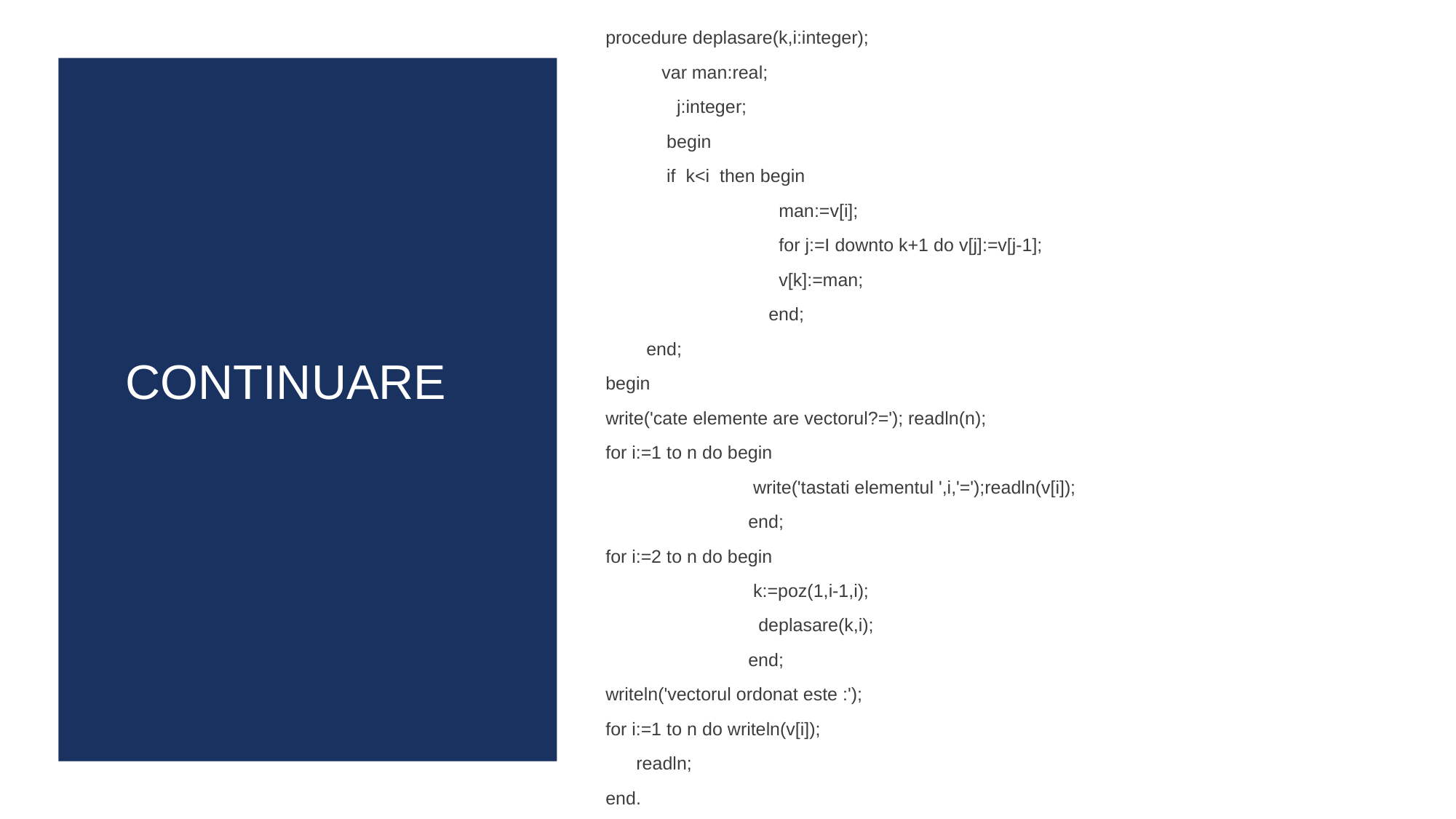

procedure deplasare(k,i:integer);
           var man:real;
              j:integer;
            begin
            if  k<i  then begin
                                  man:=v[i];
                                  for j:=I downto k+1 do v[j]:=v[j-1];
                                  v[k]:=man;
                                end;
        end;
begin
write('cate elemente are vectorul?='); readln(n);
for i:=1 to n do begin
                             write('tastati elementul ',i,'=');readln(v[i]);
                            end;
for i:=2 to n do begin
                             k:=poz(1,i-1,i);
                              deplasare(k,i);
                            end;
writeln('vectorul ordonat este :');
for i:=1 to n do writeln(v[i]);
      readln;
end.

# CONTINUARE